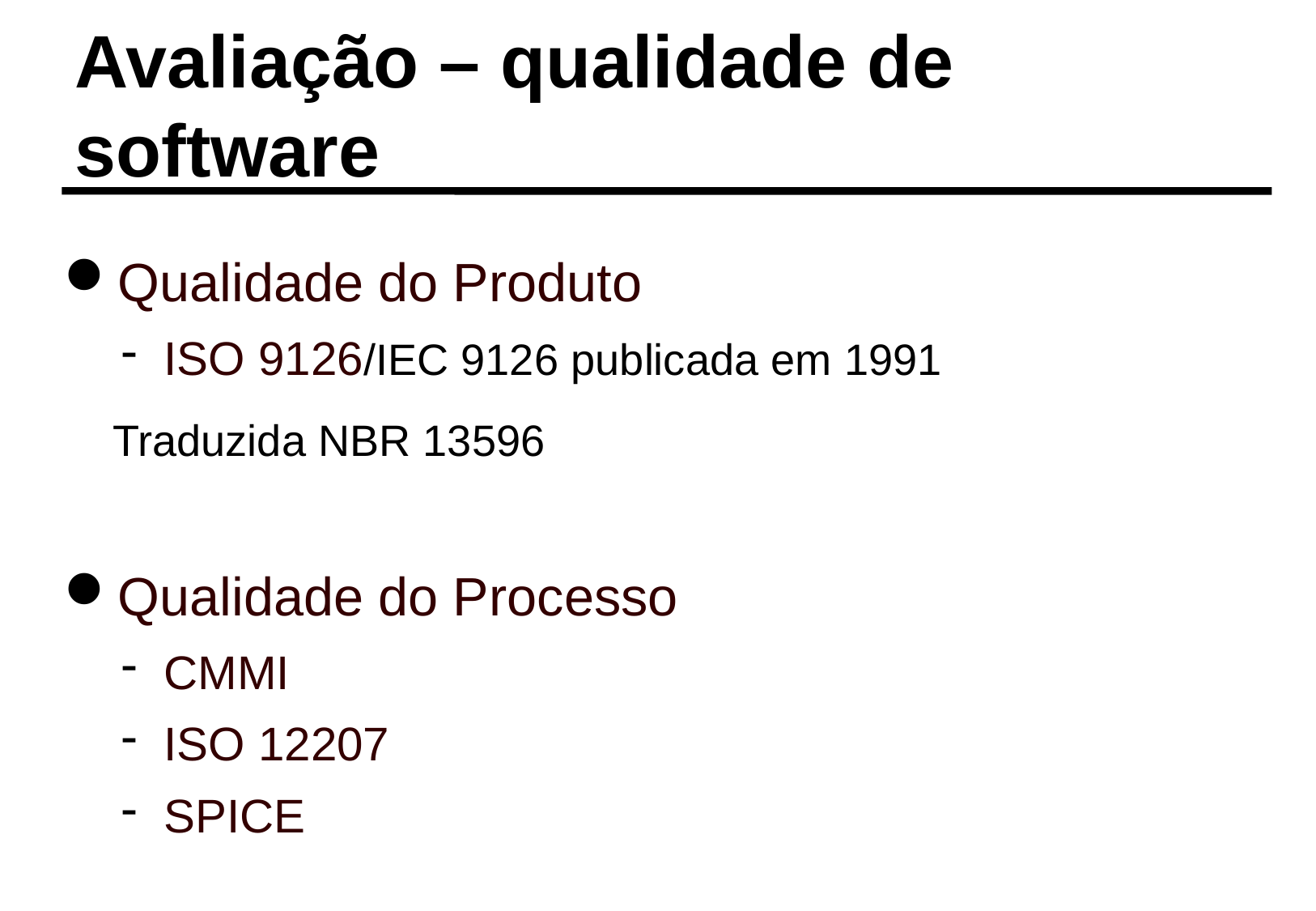

Avaliação – qualidade de software

Qualidade do Produto
ISO 9126/IEC 9126 publicada em 1991
    Traduzida NBR 13596

Qualidade do Processo
CMMI
ISO 12207
SPICE